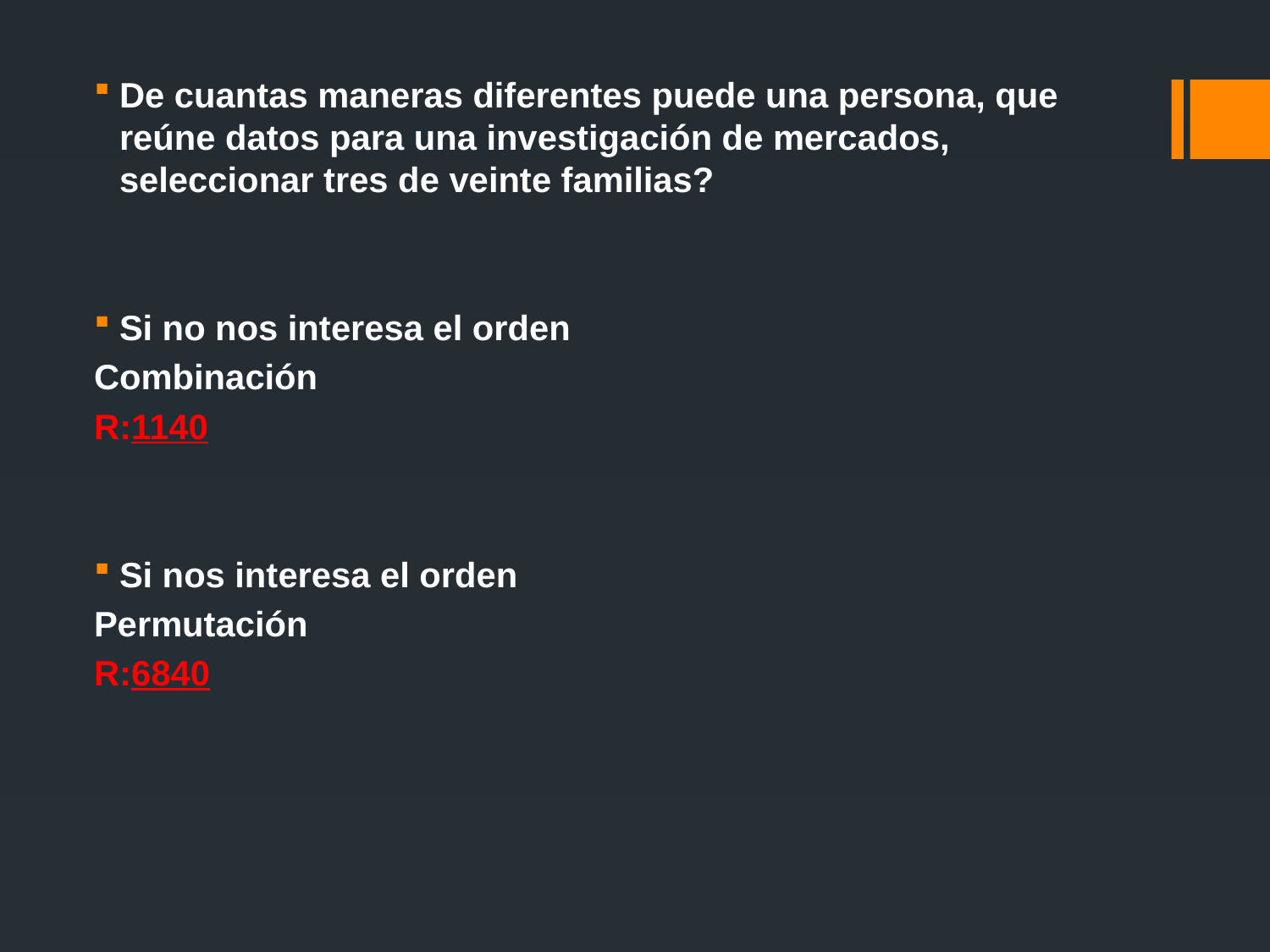

De cuantas maneras diferentes puede una persona, que reúne datos para una investigación de mercados, seleccionar tres de veinte familias?

Si no nos interesa el orden
Combinación
R:1140

Si nos interesa el orden
Permutación
R:6840